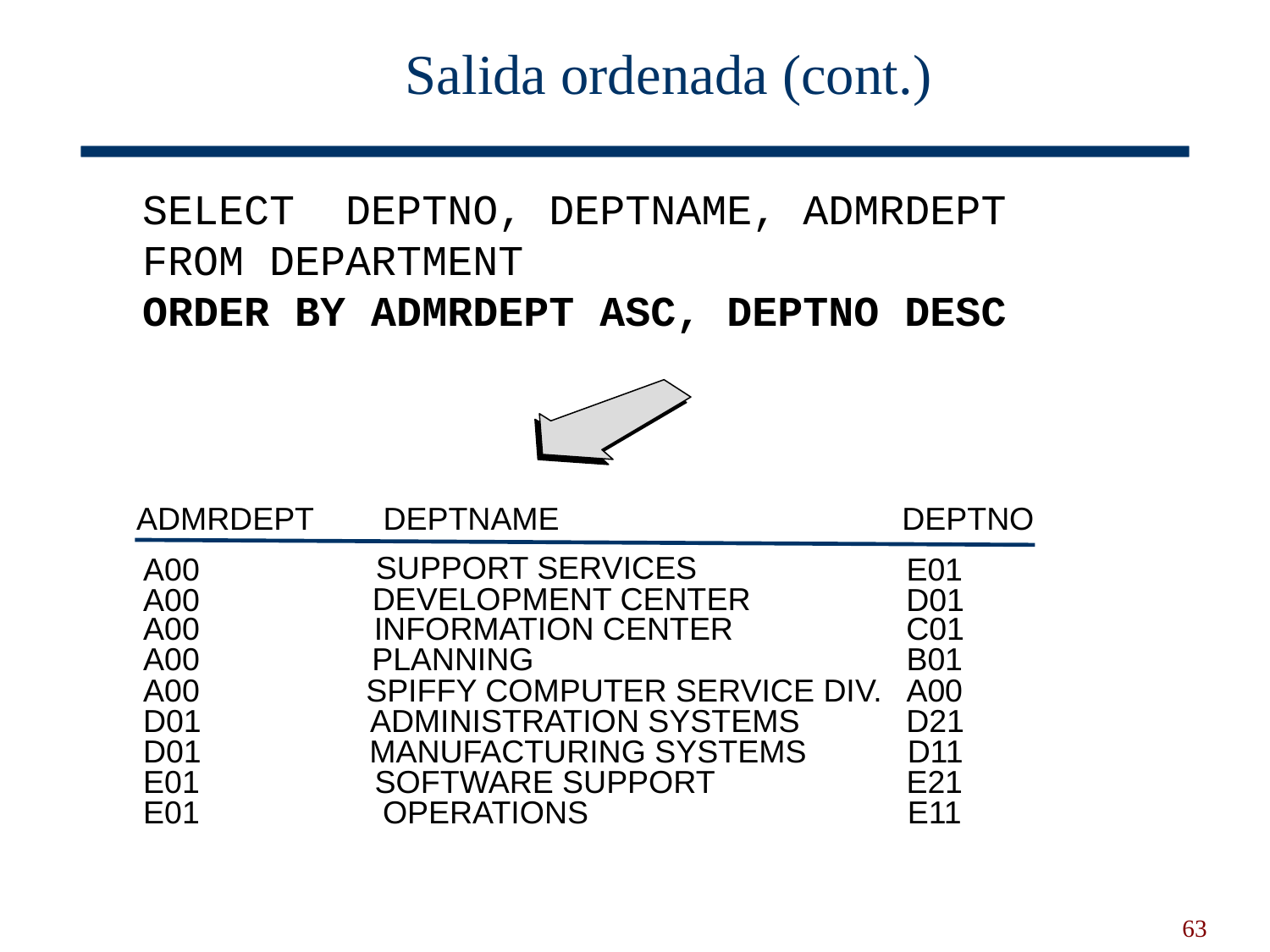

# Salida ordenada (cont.)
SELECT  DEPTNO, DEPTNAME, ADMRDEPT
FROM DEPARTMENT
ORDER BY ADMRDEPT ASC, DEPTNO DESC

ADMRDEPT
DEPTNAME
DEPTNO

SUPPORT SERVICES
A00
E01
DEVELOPMENT CENTER
A00
D01
A00
INFORMATION CENTER
C01
A00
PLANNING
B01
A00
SPIFFY COMPUTER SERVICE DIV.
A00
D01
ADMINISTRATION SYSTEMS
D21
D01
MANUFACTURING SYSTEMS
D11
E01
SOFTWARE SUPPORT
E21
E01
OPERATIONS
E11
63